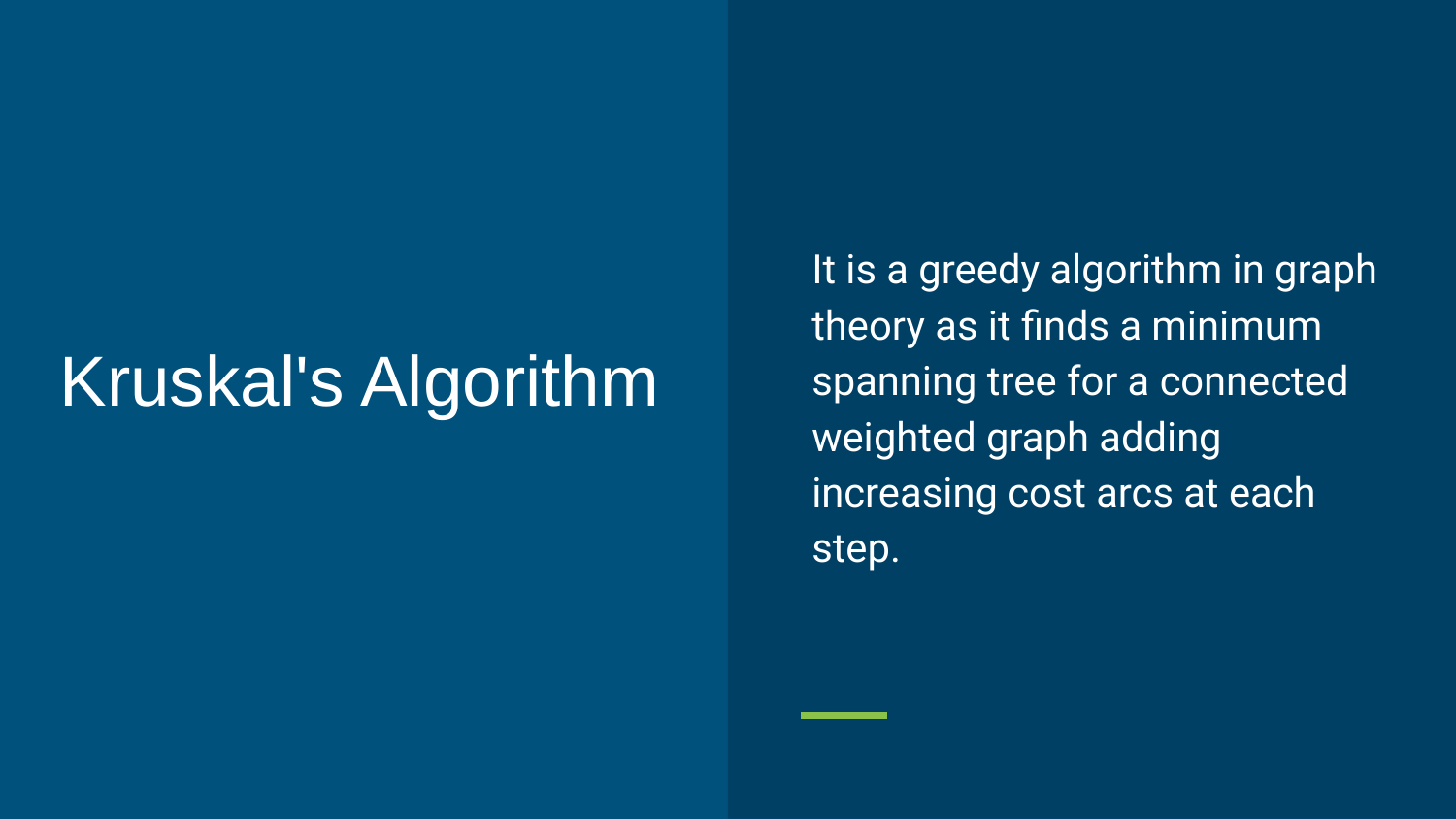

It is a greedy algorithm in graph theory as it finds a minimum spanning tree for a connected weighted graph adding increasing cost arcs at each step.
# Kruskal's Algorithm